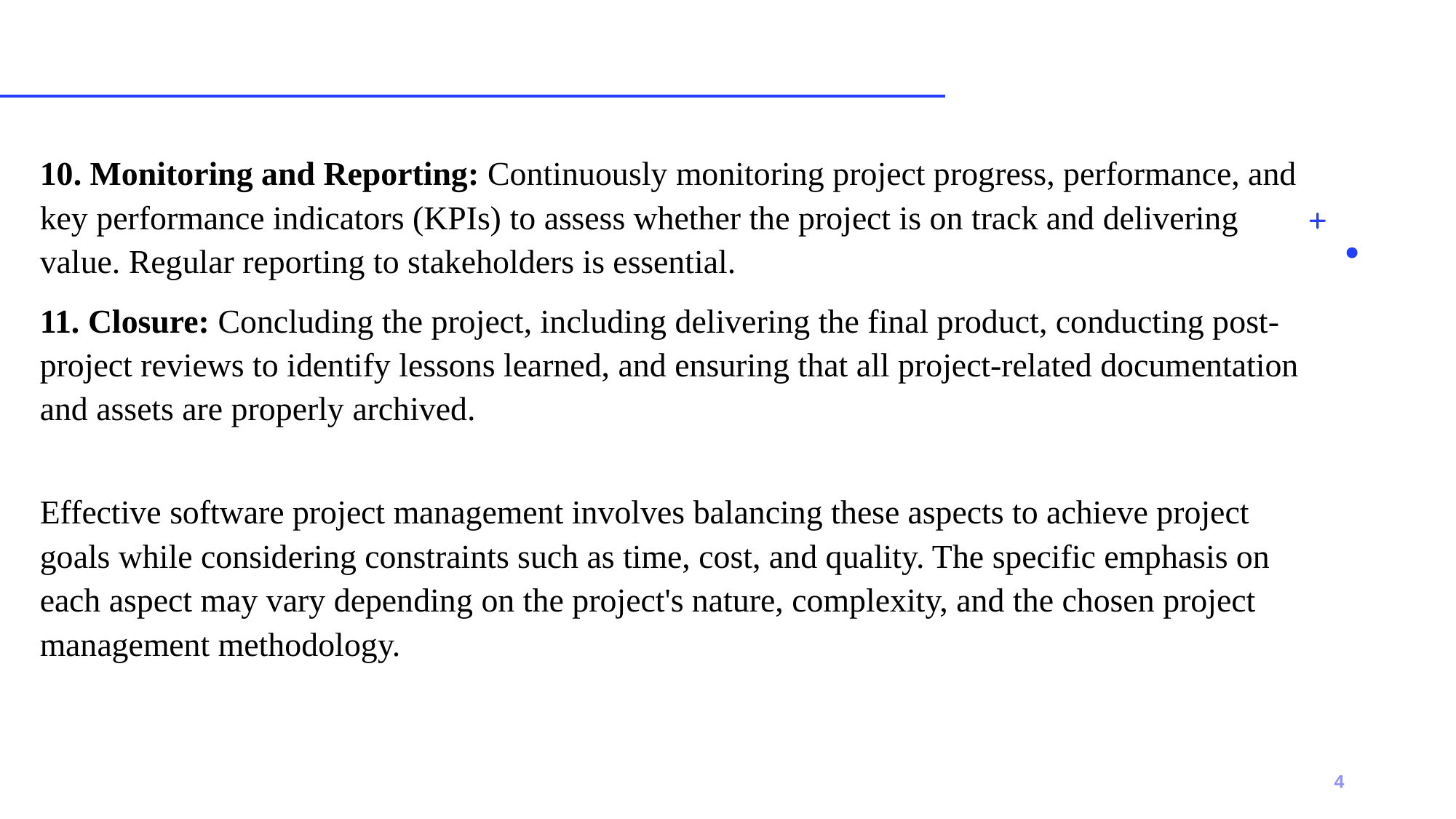

10. Monitoring and Reporting: Continuously monitoring project progress, performance, and key performance indicators (KPIs) to assess whether the project is on track and delivering value. Regular reporting to stakeholders is essential.
11. Closure: Concluding the project, including delivering the final product, conducting post-project reviews to identify lessons learned, and ensuring that all project-related documentation and assets are properly archived.
Effective software project management involves balancing these aspects to achieve project goals while considering constraints such as time, cost, and quality. The specific emphasis on each aspect may vary depending on the project's nature, complexity, and the chosen project management methodology.
4